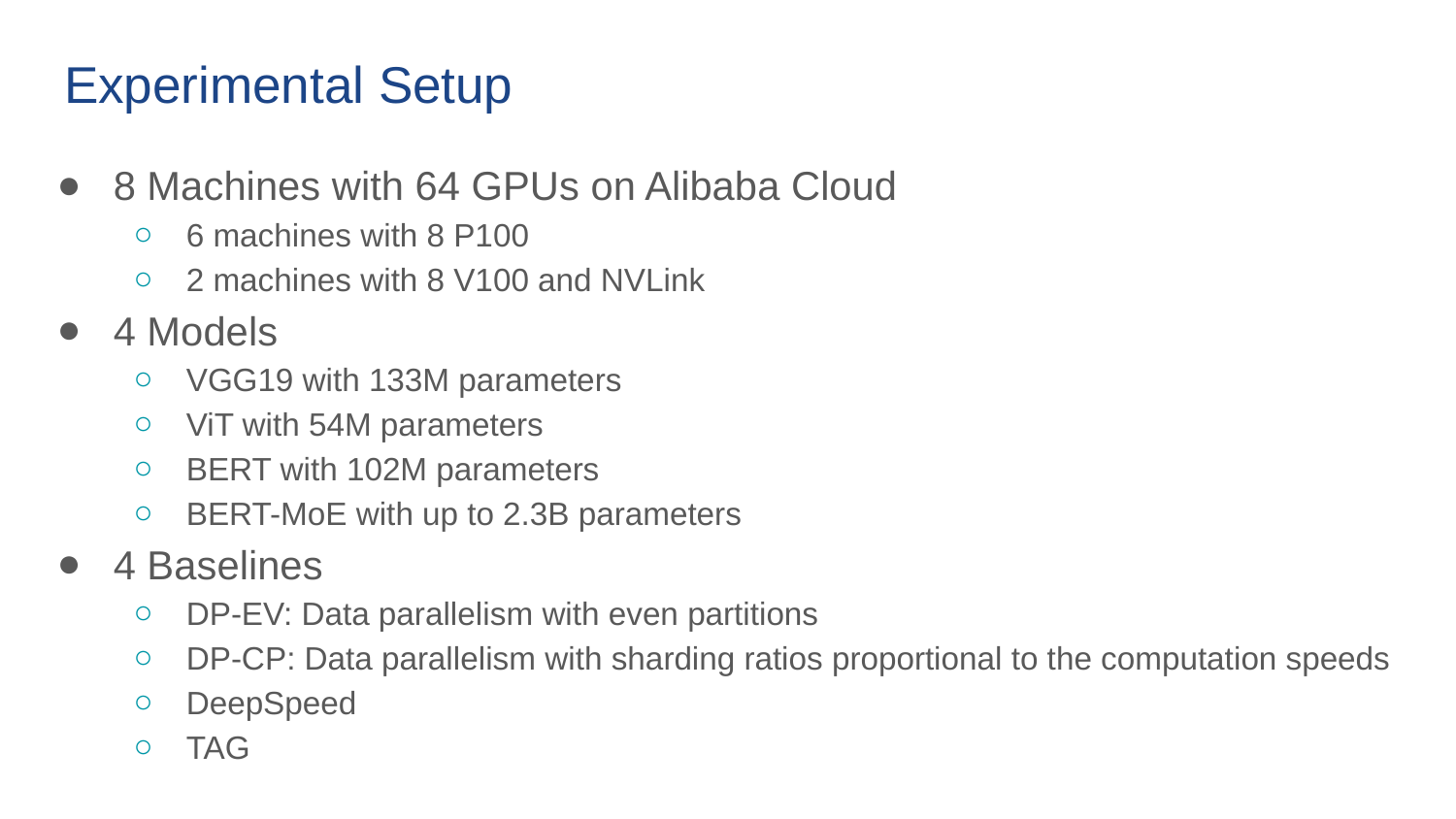

# Experimental Setup
8 Machines with 64 GPUs on Alibaba Cloud
6 machines with 8 P100
2 machines with 8 V100 and NVLink
4 Models
VGG19 with 133M parameters
ViT with 54M parameters
BERT with 102M parameters
BERT-MoE with up to 2.3B parameters
4 Baselines
DP-EV: Data parallelism with even partitions
DP-CP: Data parallelism with sharding ratios proportional to the computation speeds
DeepSpeed
TAG